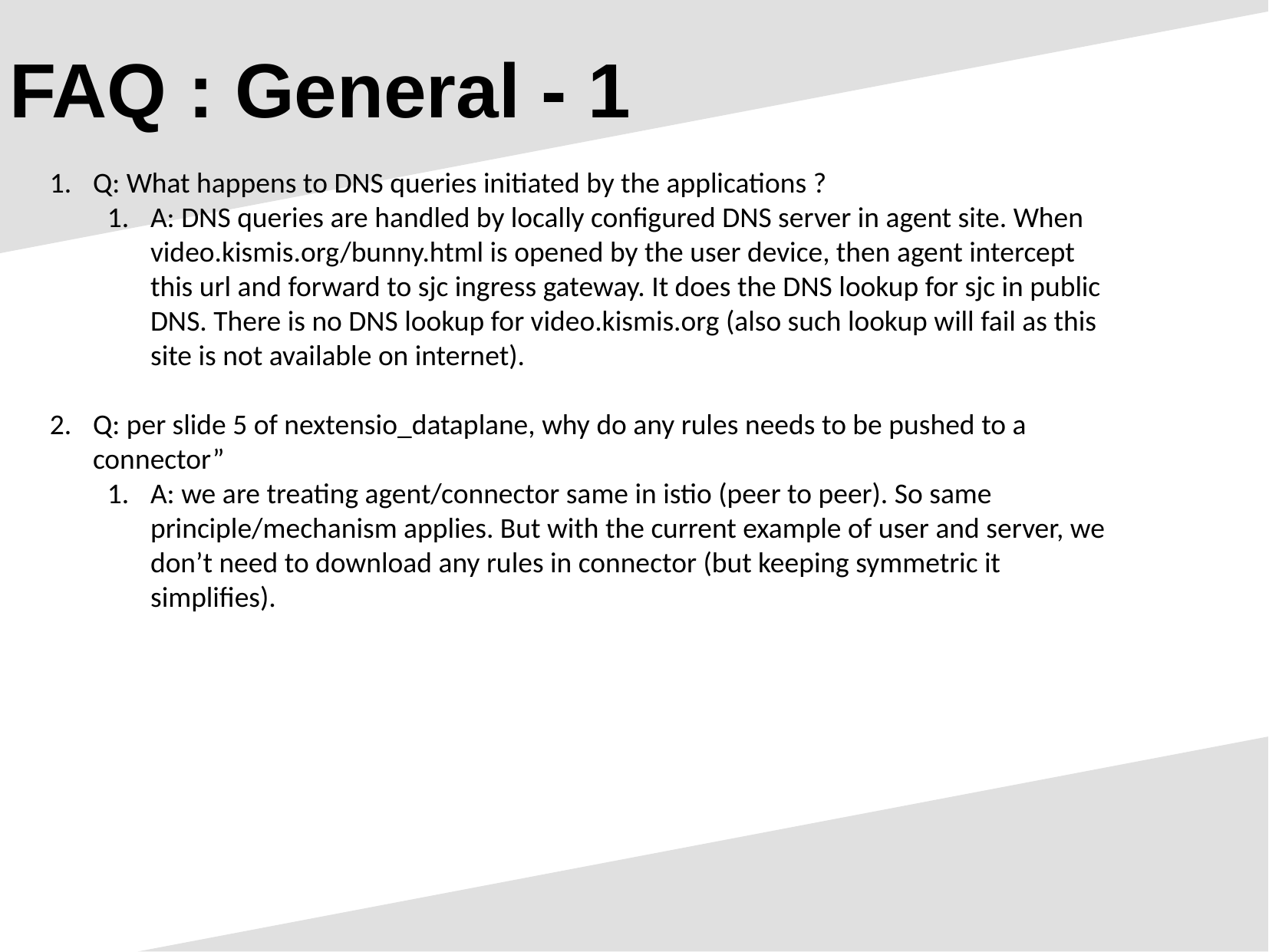

FAQ : General - 1
Q: What happens to DNS queries initiated by the applications ?
A: DNS queries are handled by locally configured DNS server in agent site. When video.kismis.org/bunny.html is opened by the user device, then agent intercept this url and forward to sjc ingress gateway. It does the DNS lookup for sjc in public DNS. There is no DNS lookup for video.kismis.org (also such lookup will fail as this site is not available on internet).

Q: per slide 5 of nextensio_dataplane, why do any rules needs to be pushed to a connector”
A: we are treating agent/connector same in istio (peer to peer). So same principle/mechanism applies. But with the current example of user and server, we don’t need to download any rules in connector (but keeping symmetric it simplifies).